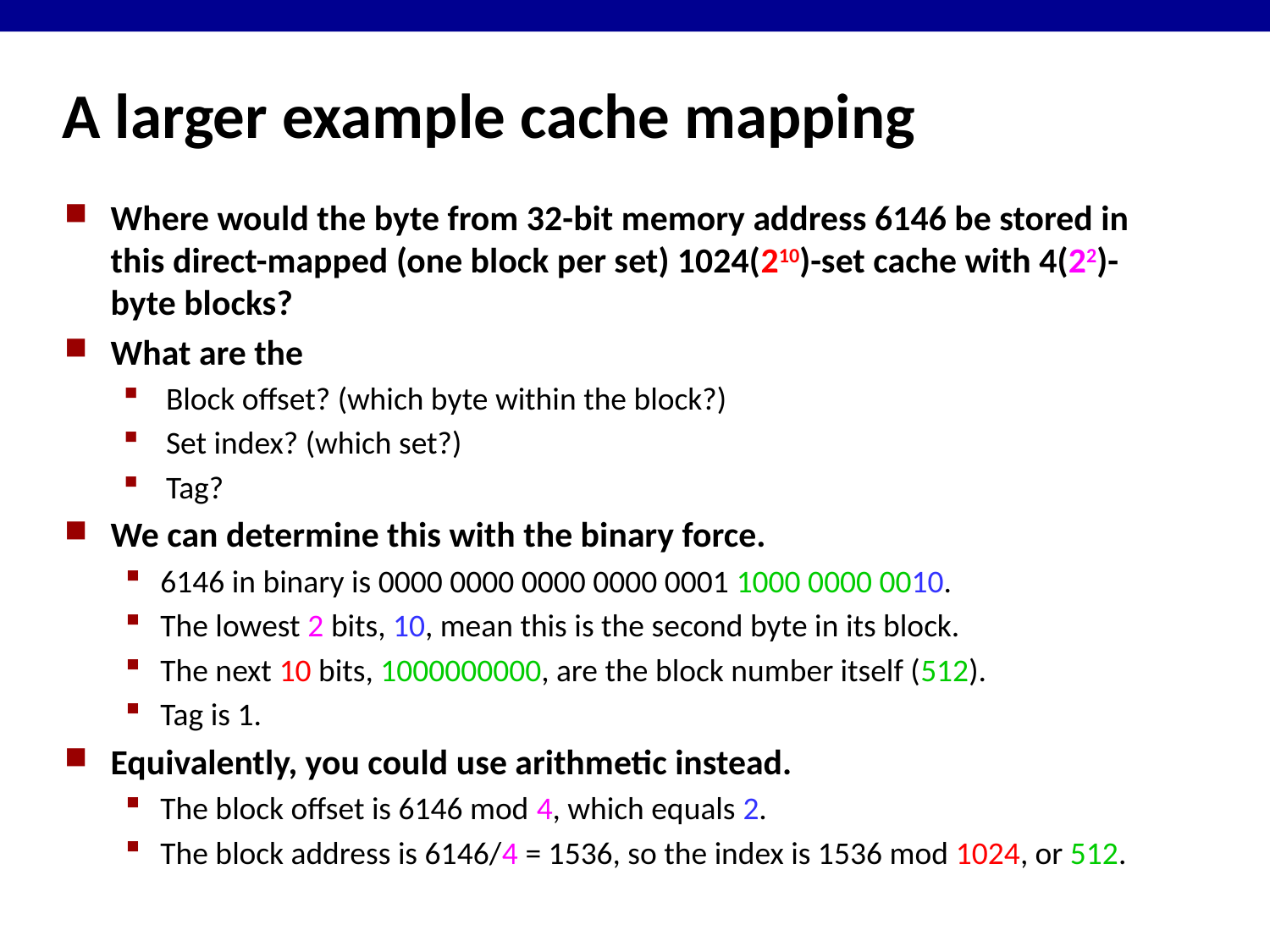

# A larger example cache mapping
Where would the byte from 32-bit memory address 6146 be stored in this direct-mapped (one block per set) 1024(210)-set cache with 4(22)-byte blocks?
What are the
Block offset? (which byte within the block?)
Set index? (which set?)
Tag?
We can determine this with the binary force.
6146 in binary is 0000 0000 0000 0000 0001 1000 0000 0010.
The lowest 2 bits, 10, mean this is the second byte in its block.
The next 10 bits, 1000000000, are the block number itself (512).
Tag is 1.
Equivalently, you could use arithmetic instead.
The block offset is 6146 mod 4, which equals 2.
The block address is 6146/4 = 1536, so the index is 1536 mod 1024, or 512.